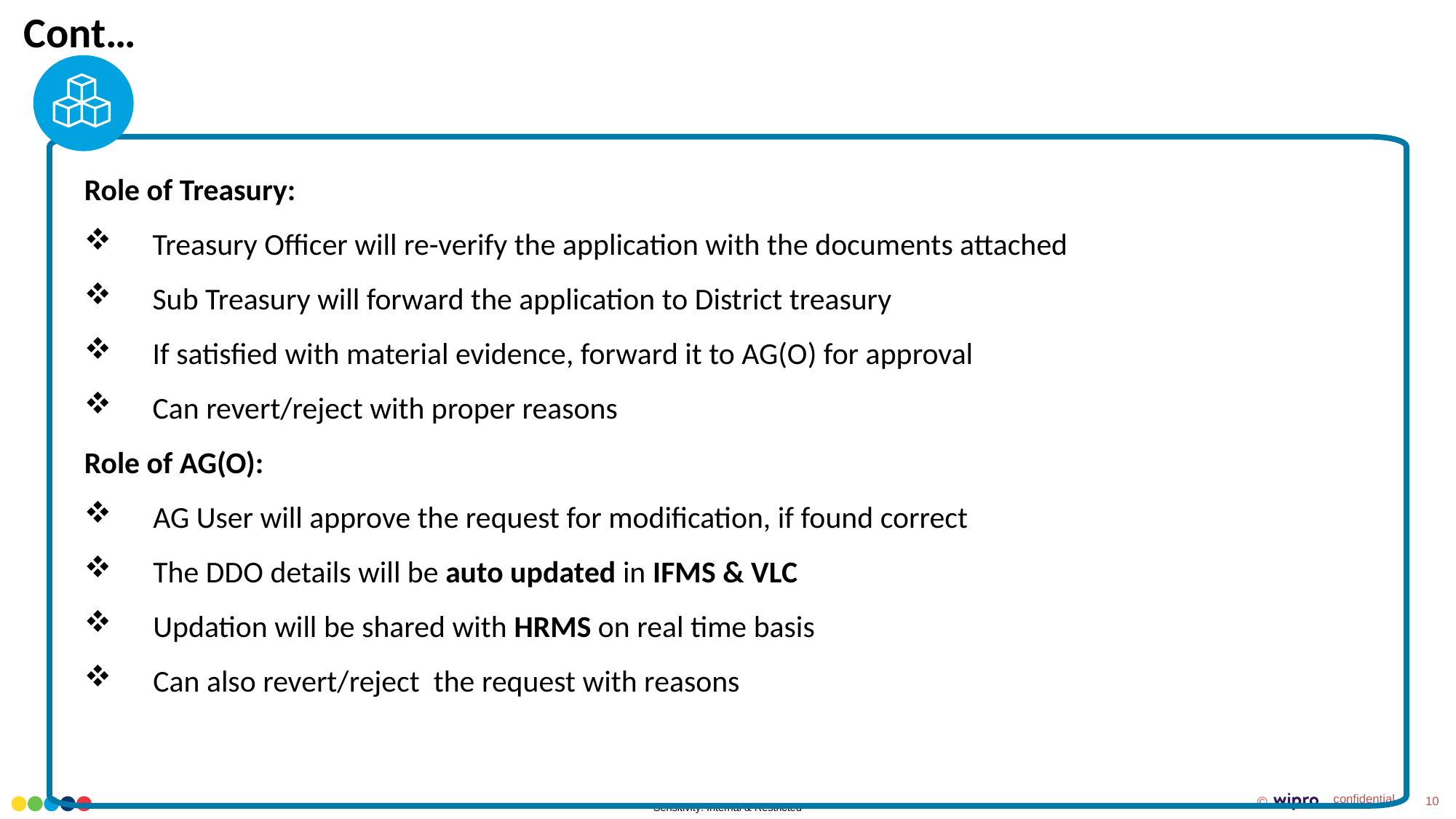

Cont…

Role of Treasury:
Treasury Officer will re-verify the application with the documents attached
Sub Treasury will forward the application to District treasury
If satisfied with material evidence, forward it to AG(O) for approval
Can revert/reject with proper reasons
Role of AG(O):
AG User will approve the request for modification, if found correct
The DDO details will be auto updated in IFMS & VLC
Updation will be shared with HRMS on real time basis
Can also revert/reject  the request with reasons